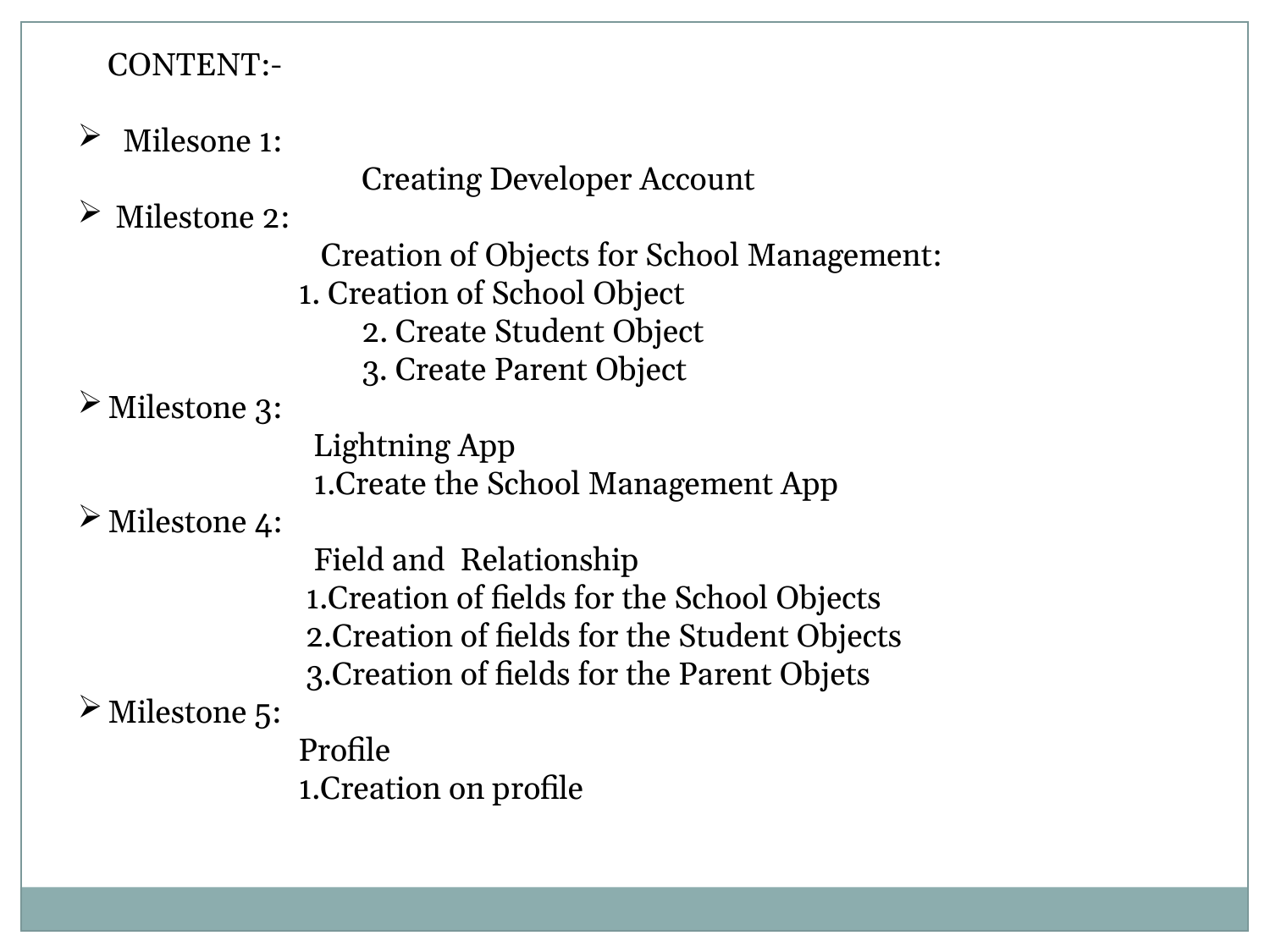

CONTENT:-

  Milesone 1:
                        	Creating Developer Account
 Milestone 2:
                            Creation of Objects for School Management:
1. Creation of School Object
	 	2. Create Student Object
		3. Create Parent Object
Milestone 3:
                           Lightning App
                           1.Create the School Management App
Milestone 4:
                           Field and  Relationship
                          1.Creation of fields for the School Objects
                          2.Creation of fields for the Student Objects
                          3.Creation of fields for the Parent Objets
Milestone 5:
                         Profile
                         1.Creation on profile